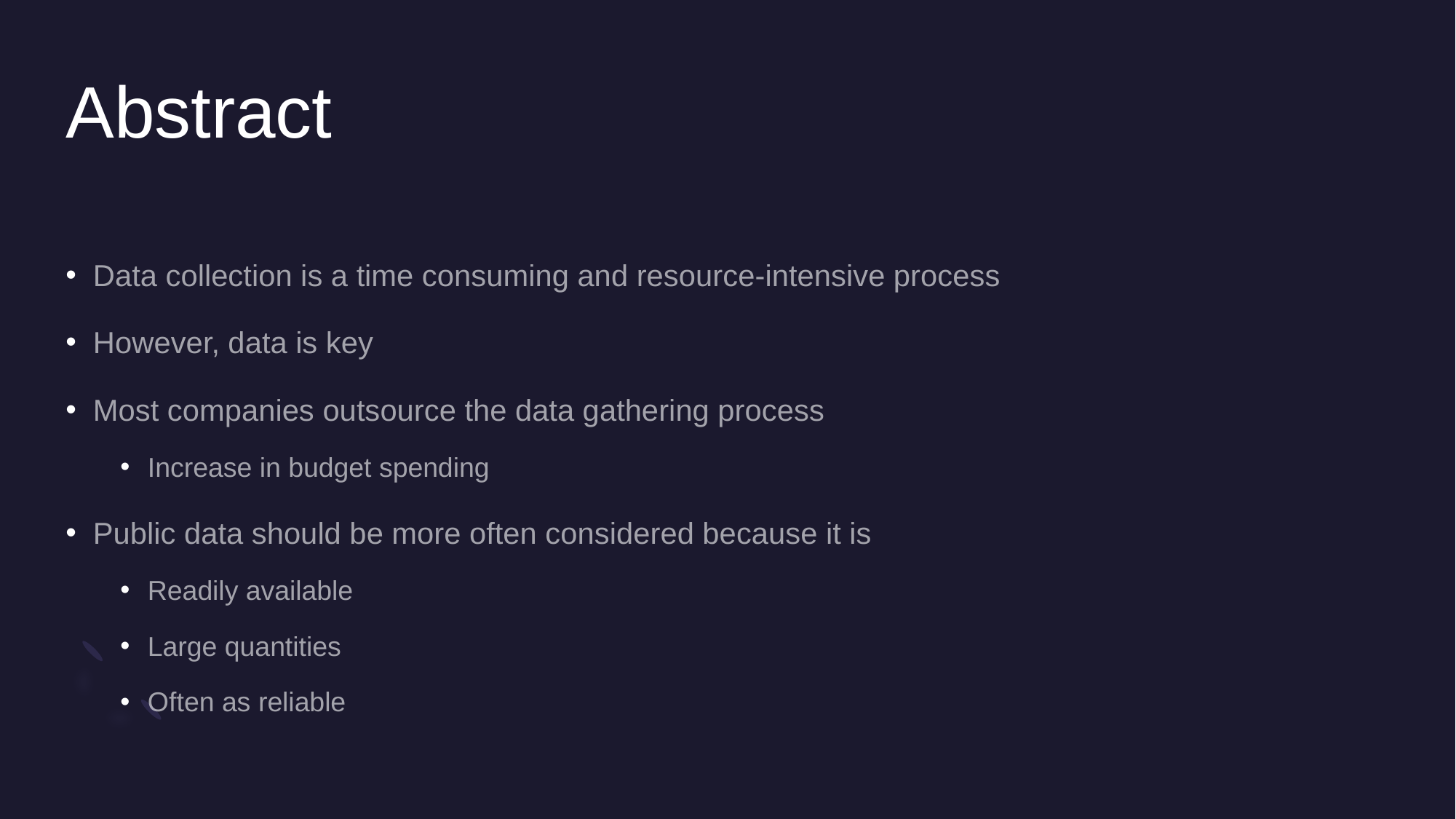

# Abstract
Data collection is a time consuming and resource-intensive process
However, data is key
Most companies outsource the data gathering process
Increase in budget spending
Public data should be more often considered because it is
Readily available
Large quantities
Often as reliable